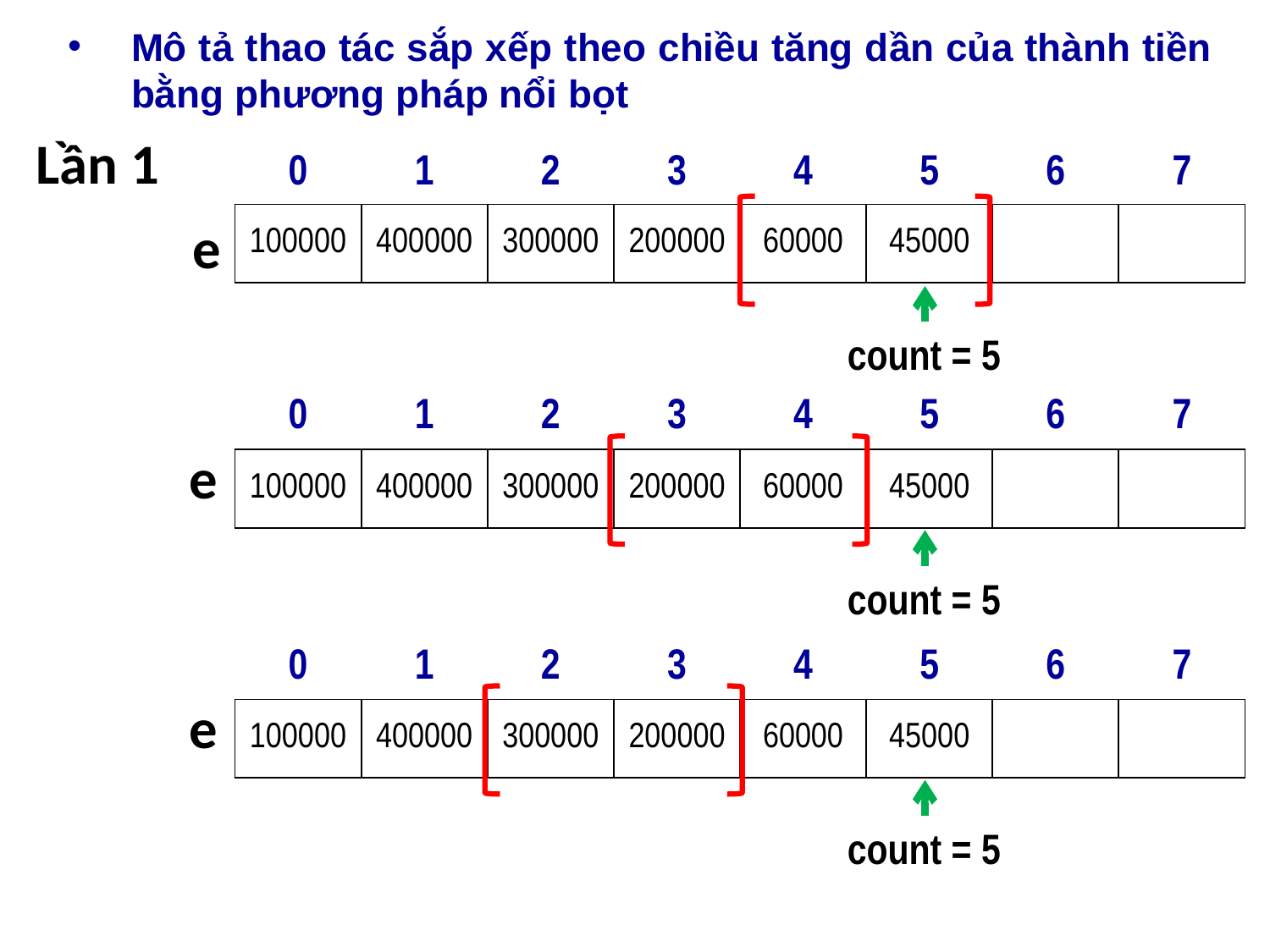

Mô tả thao tác sắp xếp theo chiều tăng dần của thành tiền bằng phương pháp nổi bọt
Lần 1
| 0 | 1 | 2 | 3 | 4 | 5 | 6 | 7 |
| --- | --- | --- | --- | --- | --- | --- | --- |
| 100000 | 400000 | 300000 | 200000 | 60000 | 45000 |  |  |

e
count = 5
| 0 | 1 | 2 | 3 | 4 | 5 | 6 | 7 |
| --- | --- | --- | --- | --- | --- | --- | --- |
| 100000 | 400000 | 300000 | 200000 | 60000 | 45000 |  |  |
e

count = 5
| 0 | 1 | 2 | 3 | 4 | 5 | 6 | 7 |
| --- | --- | --- | --- | --- | --- | --- | --- |
| 100000 | 400000 | 300000 | 200000 | 60000 | 45000 |  |  |
e

count = 5